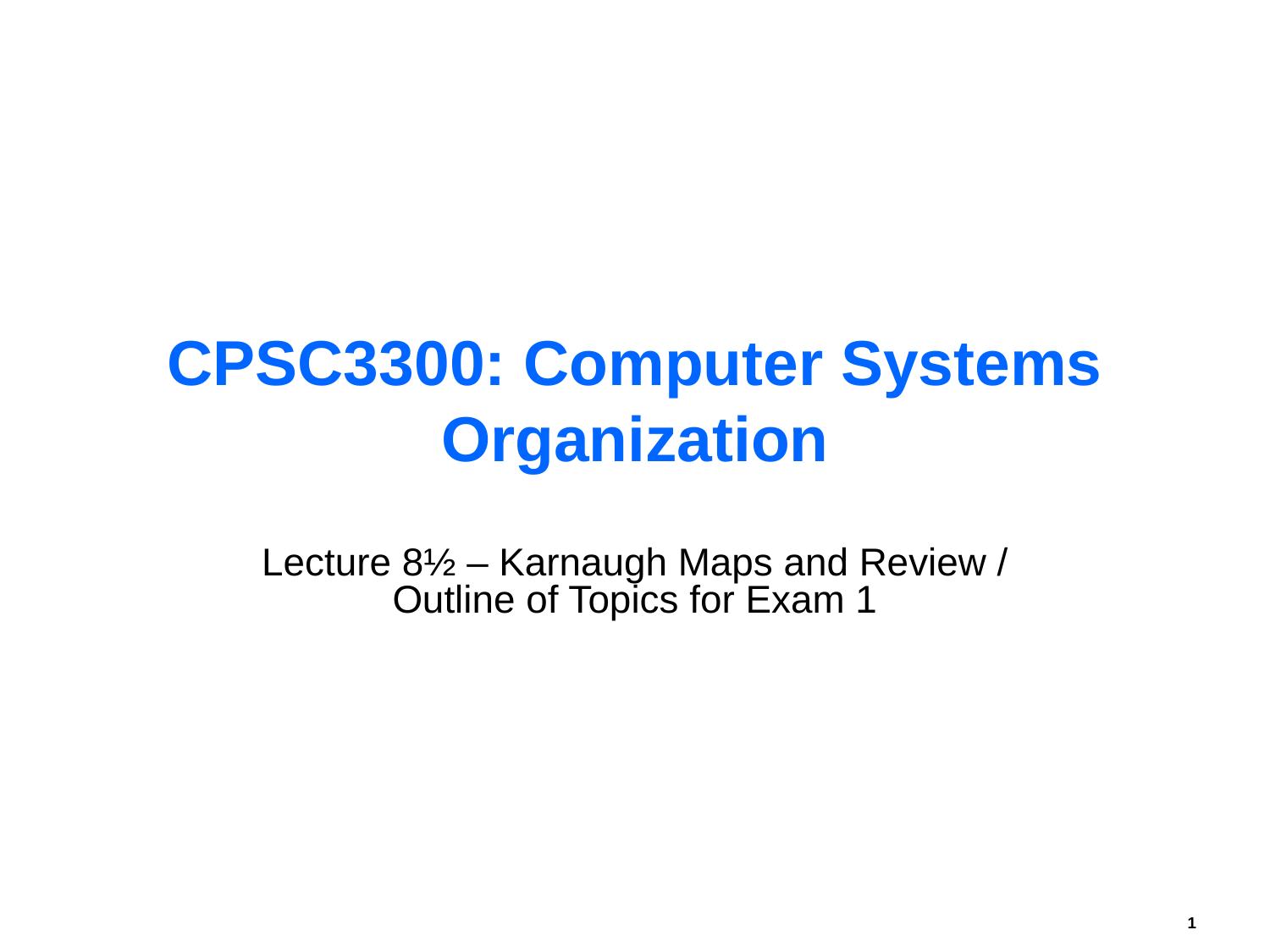

# CPSC3300: Computer Systems Organization
Lecture 8½ – Karnaugh Maps and Review / Outline of Topics for Exam 1
1